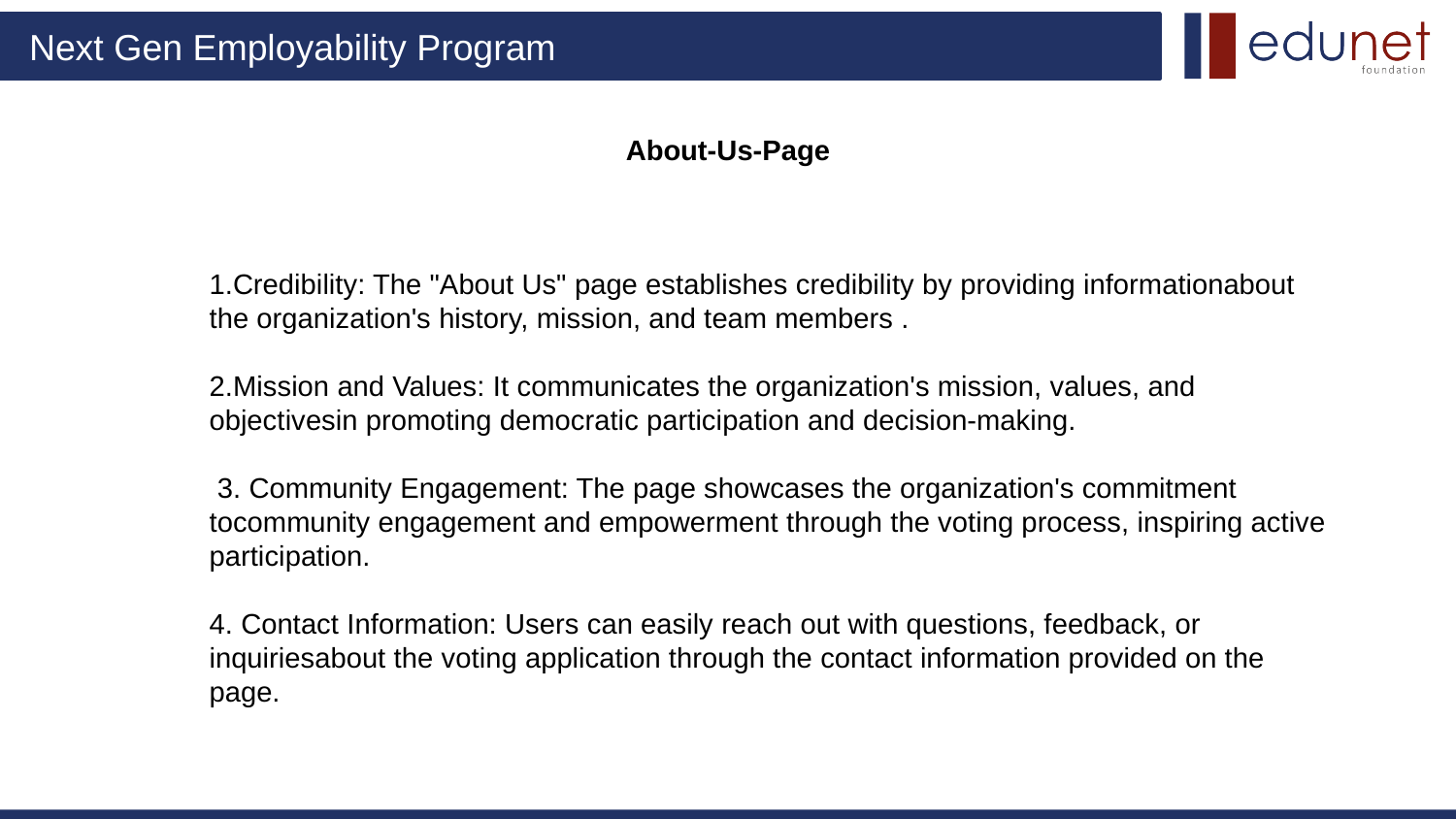

# About-Us-Page
1.Credibility: The "About Us" page establishes credibility by providing informationabout the organization's history, mission, and team members .

2.Mission and Values: It communicates the organization's mission, values, and objectivesin promoting democratic participation and decision-making.

 3. Community Engagement: The page showcases the organization's commitment tocommunity engagement and empowerment through the voting process, inspiring active participation.

4. Contact Information: Users can easily reach out with questions, feedback, or inquiriesabout the voting application through the contact information provided on the page.